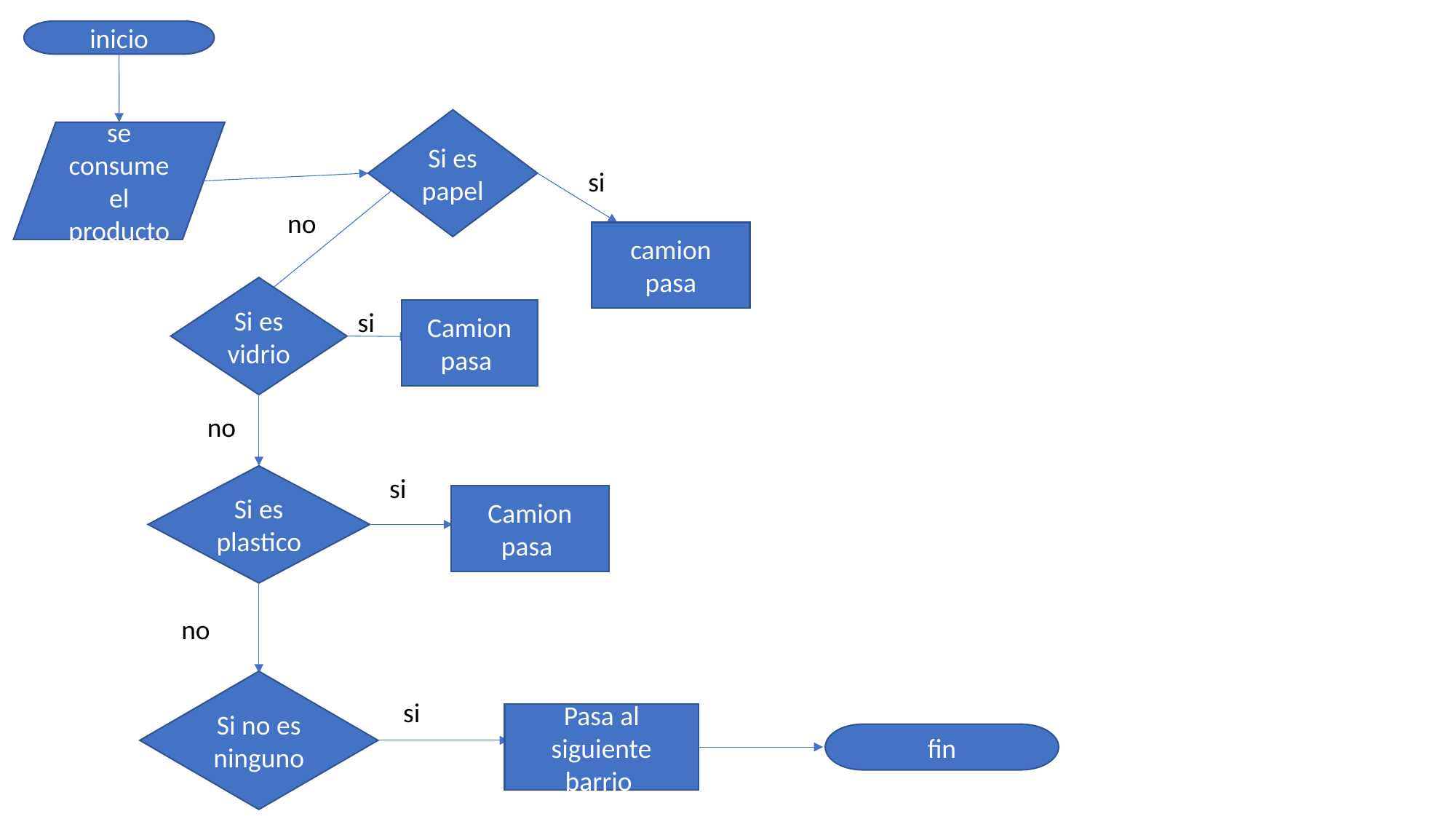

inicio
Si es papel
se consume el producto
si
no
camion pasa
Si es vidrio
si
Camion pasa
no
Si es plastico
si
Camion pasa
no
Si no es ninguno
si
Pasa al siguiente barrio
fin